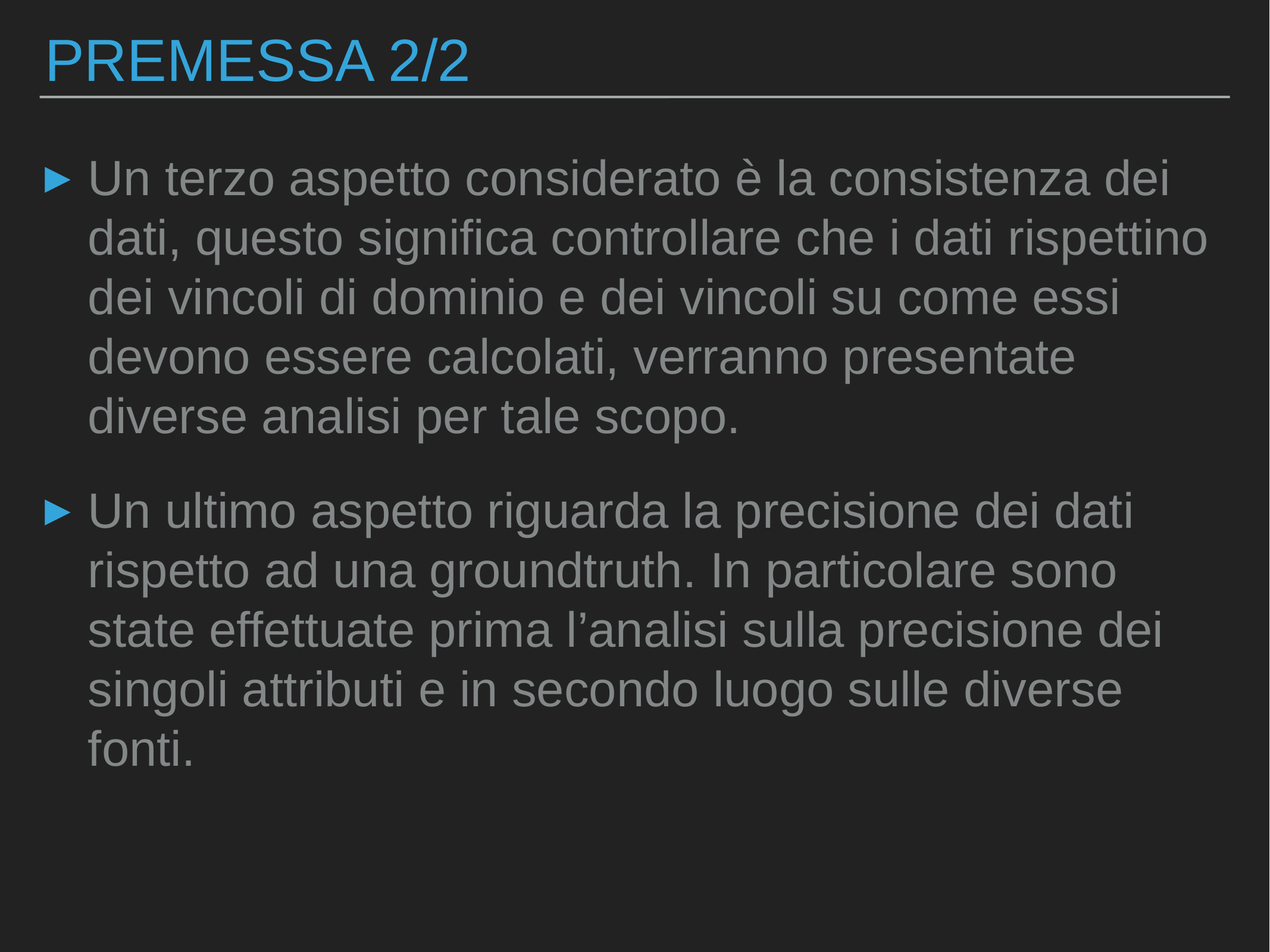

# PREMESSA 2/2
Un terzo aspetto considerato è la consistenza dei dati, questo significa controllare che i dati rispettino dei vincoli di dominio e dei vincoli su come essi devono essere calcolati, verranno presentate diverse analisi per tale scopo.
Un ultimo aspetto riguarda la precisione dei dati rispetto ad una groundtruth. In particolare sono state effettuate prima l’analisi sulla precisione dei singoli attributi e in secondo luogo sulle diverse fonti.